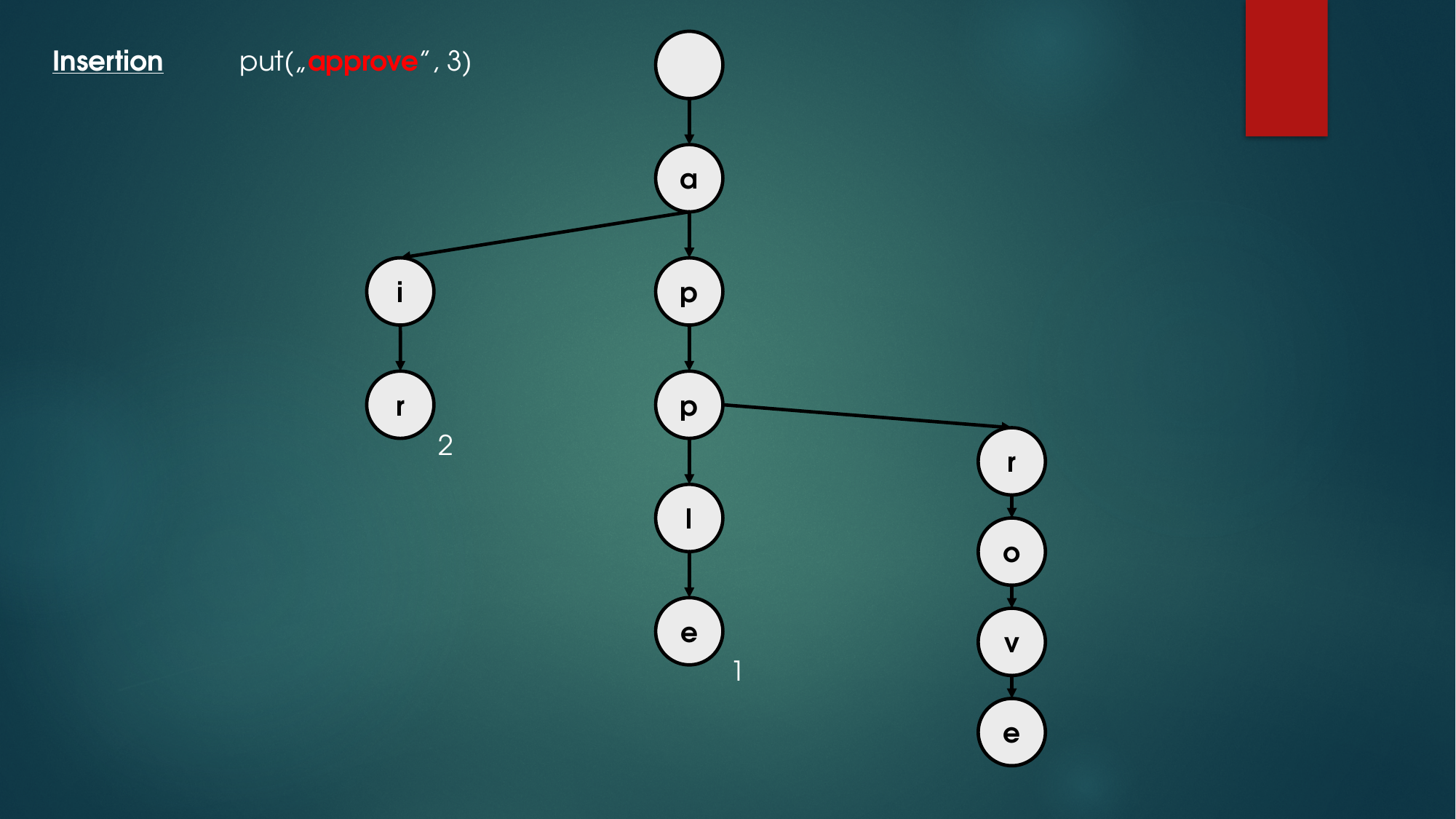

Insertion
put(„approve”, 3)
a
i
p
r
p
2
r
l
o
e
v
1
e